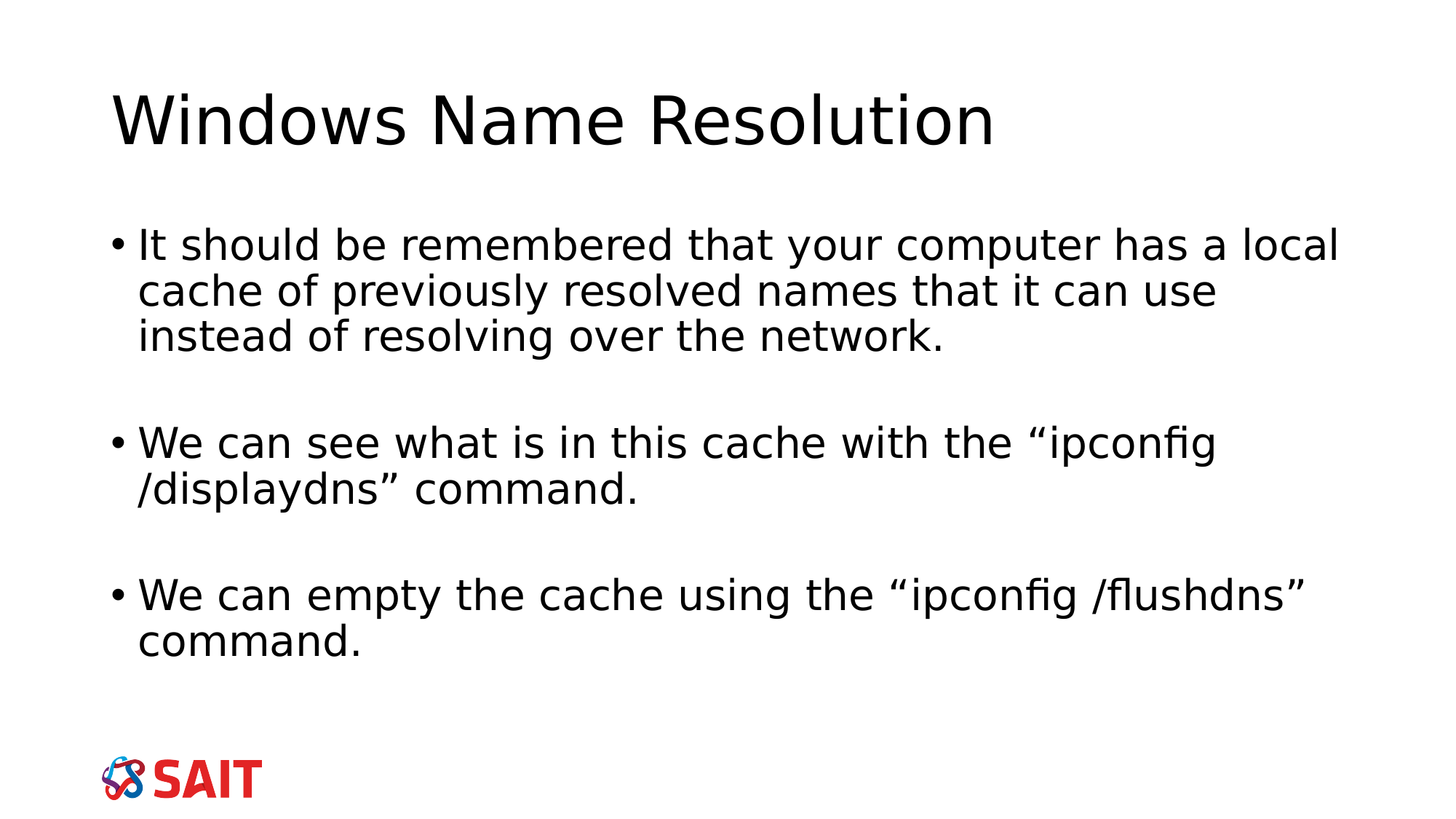

Windows Name Resolution
It should be remembered that your computer has a local cache of previously resolved names that it can use instead of resolving over the network.
We can see what is in this cache with the “ipconfig /displaydns” command.
We can empty the cache using the “ipconfig /flushdns” command.